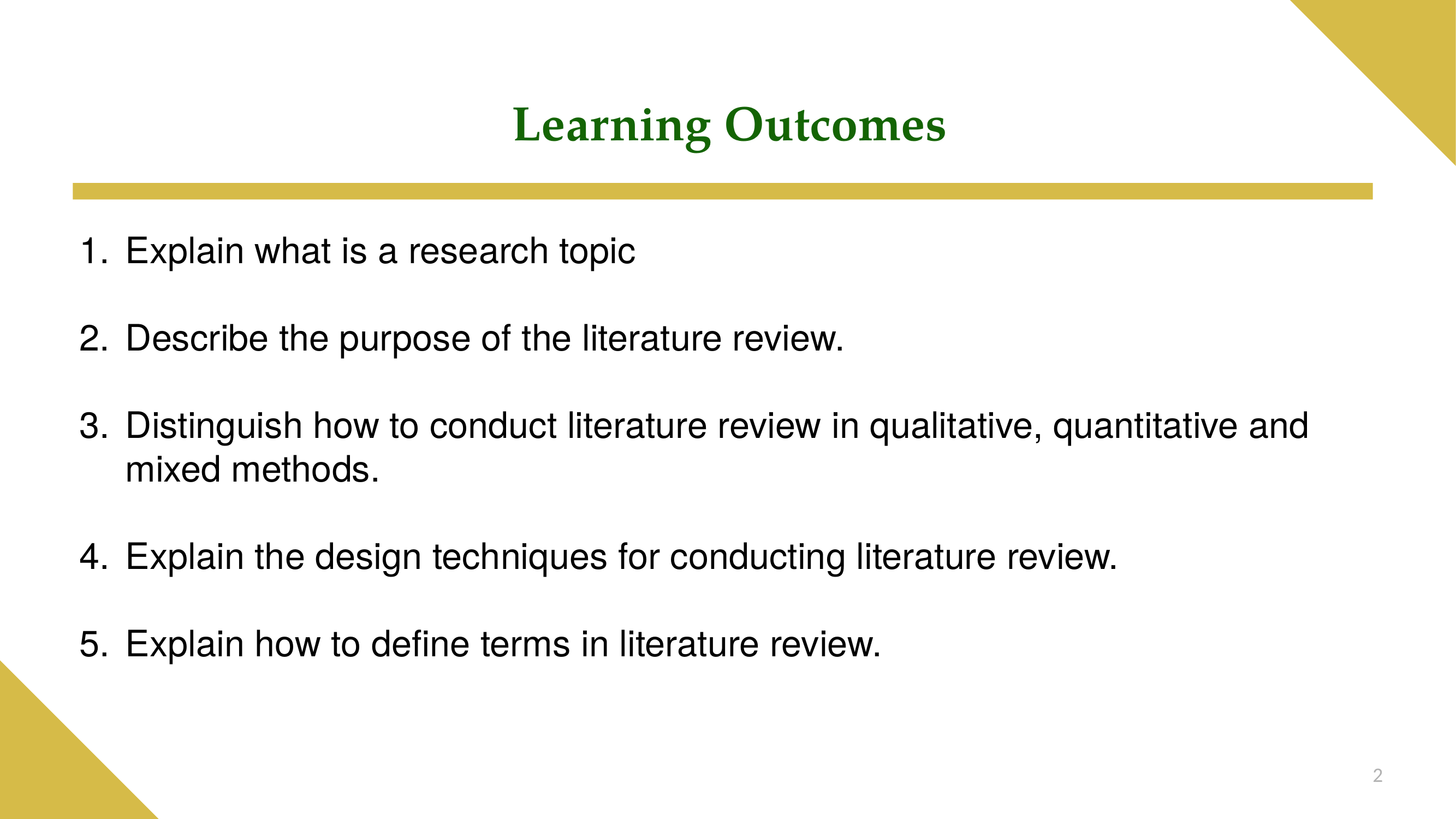

# Learning Outcomes

Explain what is a research topic

Describe the purpose of the literature review.

Distinguish how to conduct literature review in qualitative, quantitative and mixed methods.

Explain the design techniques for conducting literature review.

Explain how to define terms in literature review.

2